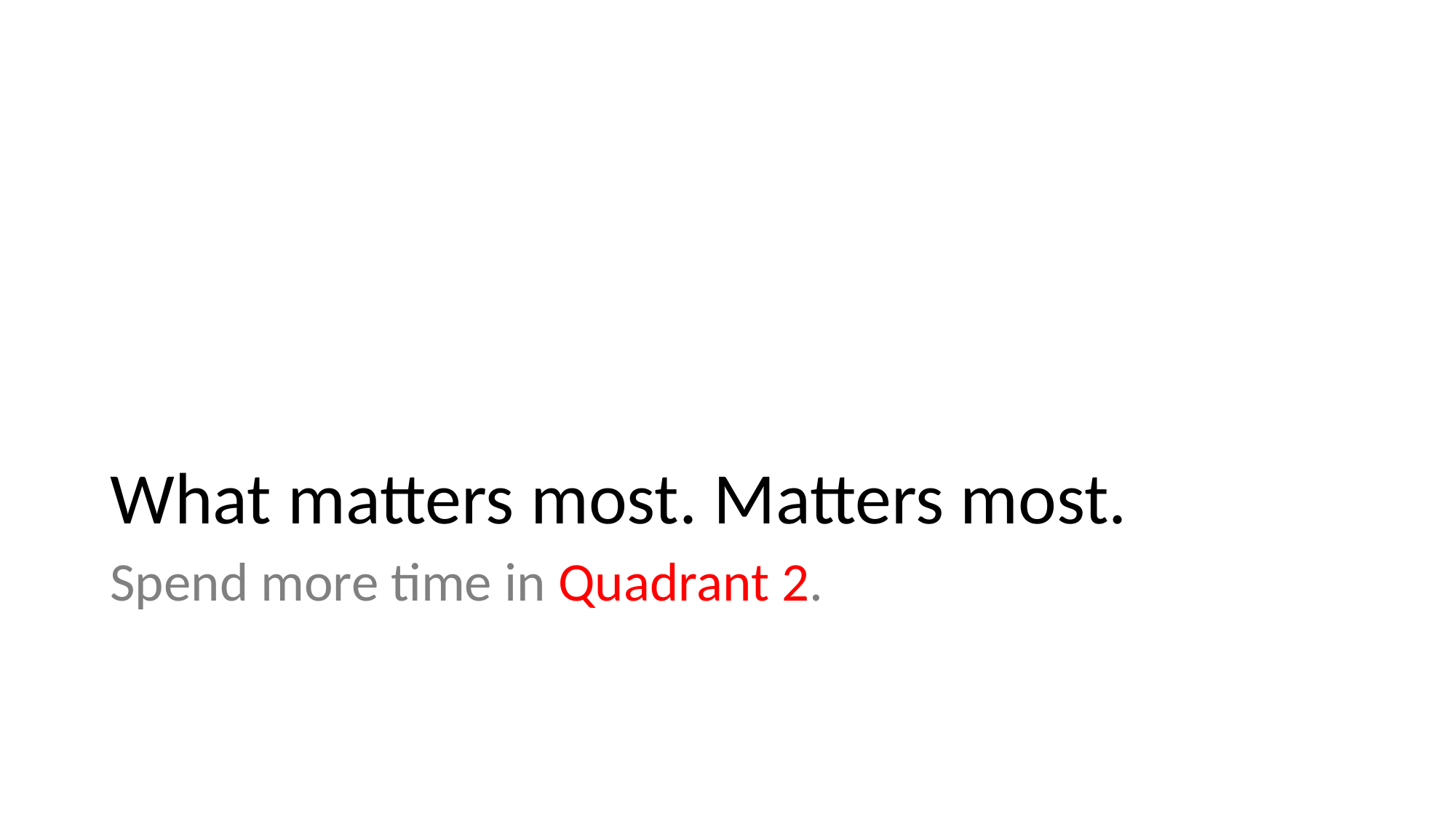

# What matters most. Matters most.
Spend more time in Quadrant 2.